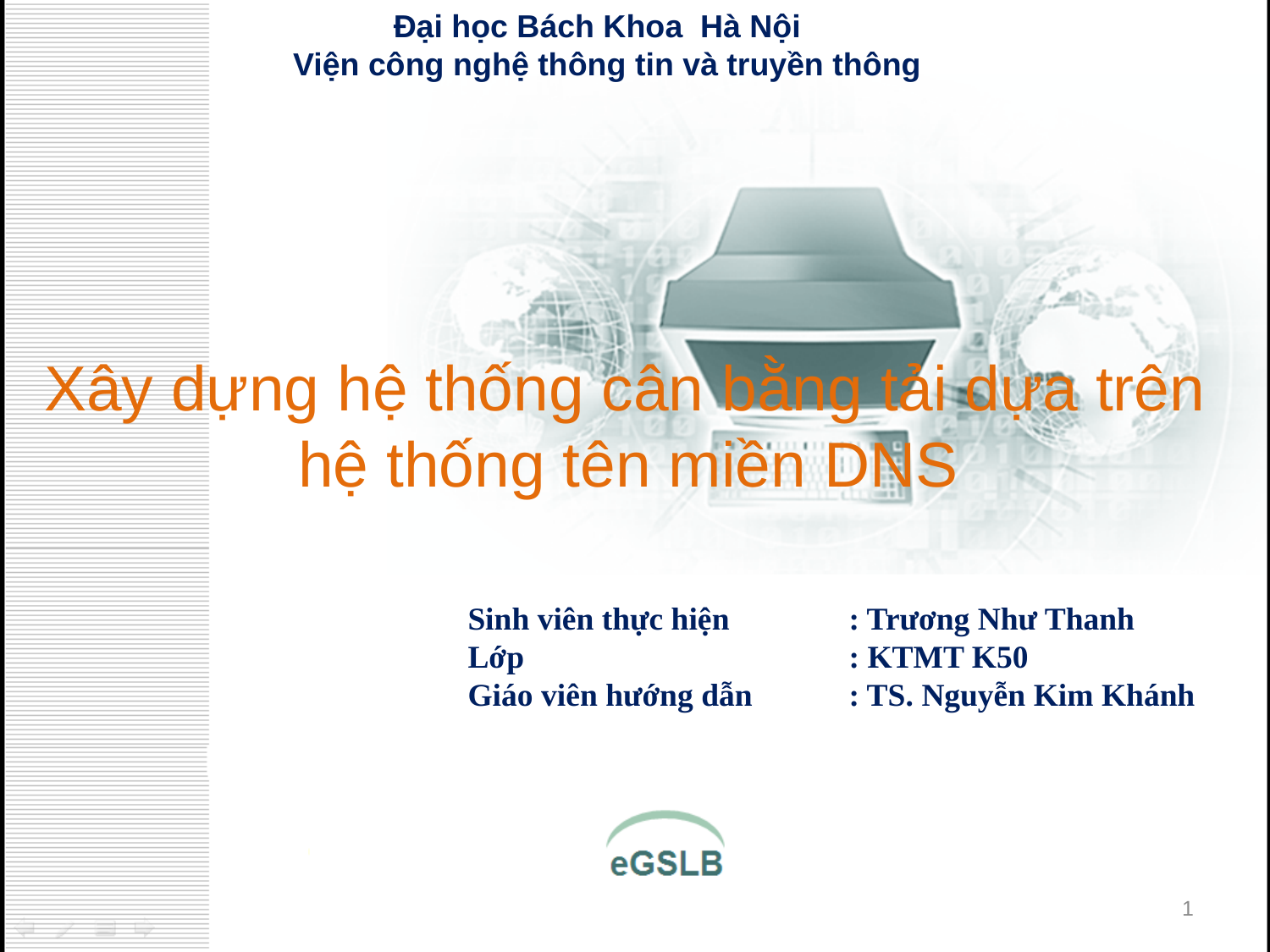

Đại học Bách Khoa  Hà Nội
   Viện công nghệ thông tin và truyền thông
Xây dựng hệ thống cân bằng tải dựa trên 		hệ thống tên miền DNS
Sinh viên thực hiện	: Trương Như Thanh
Lớp		    	: KTMT K50
Giáo viên hướng dẫn	: TS. Nguyễn Kim Khánh

1